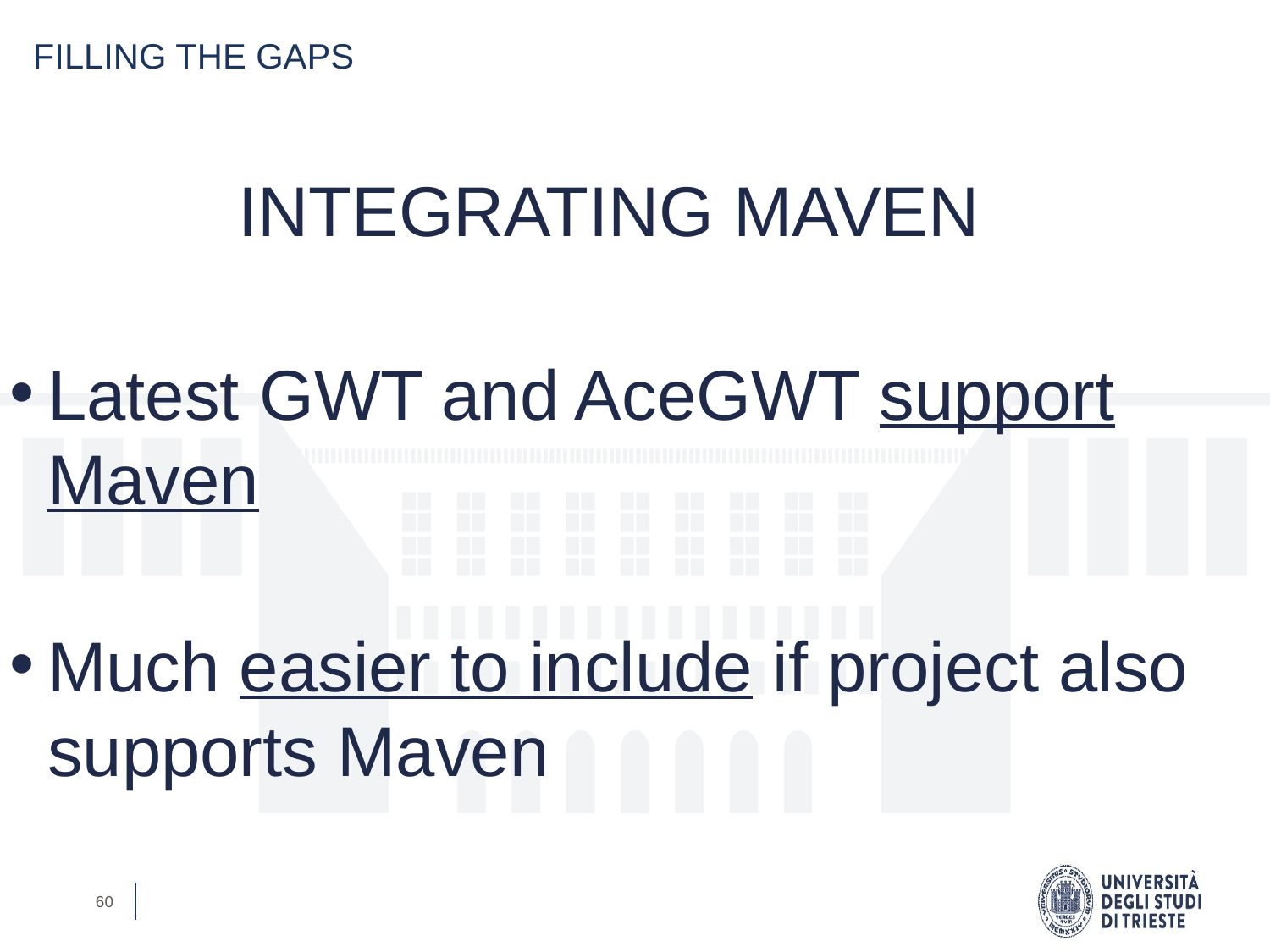

FILLING THE GAPS
INTEGRATING MAVEN
Latest GWT and AceGWT support Maven
Much easier to include if project also supports Maven
60